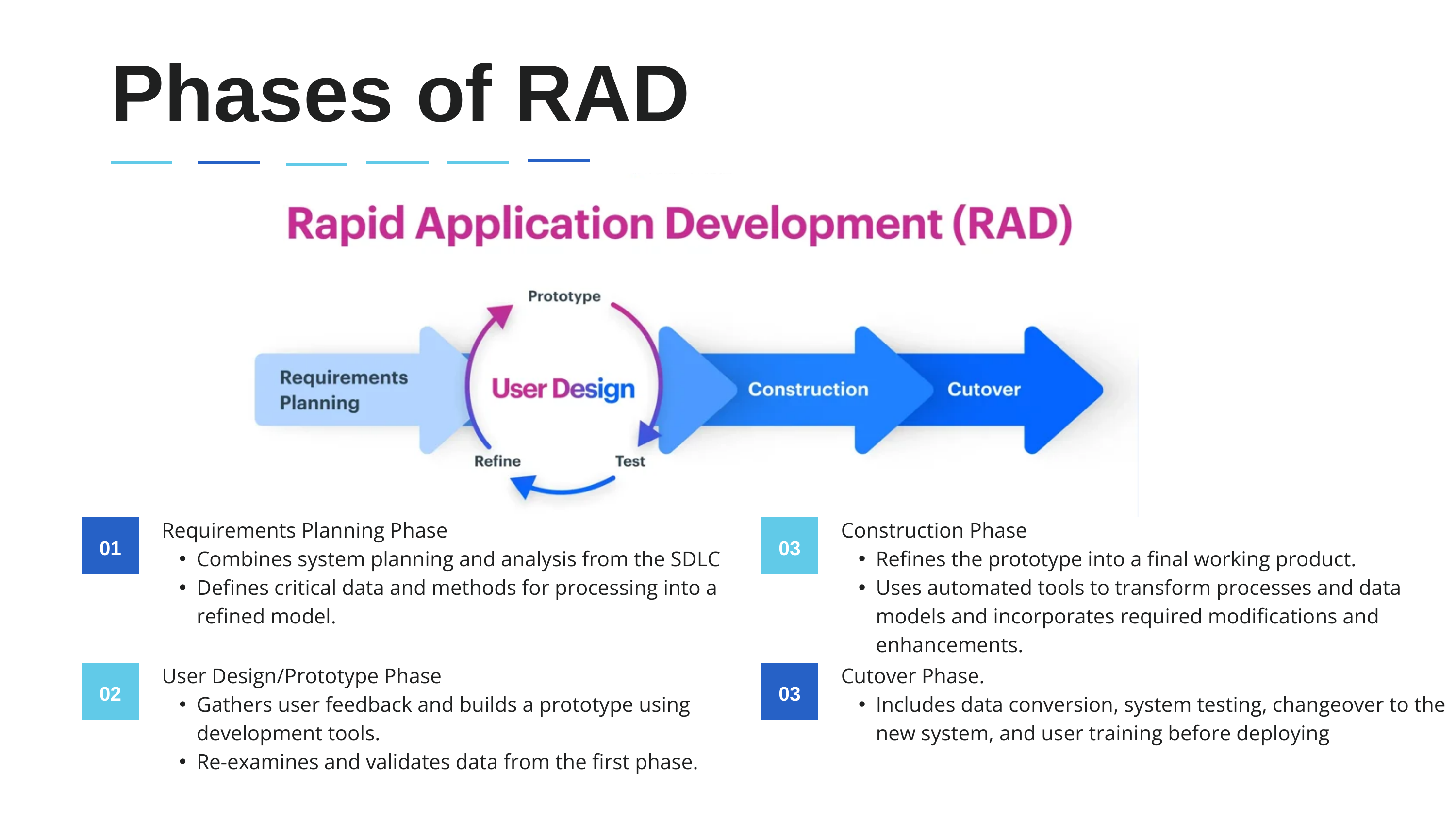

Phases of RAD

03
Requirements Planning Phase
Combines system planning and analysis from the SDLC
Defines critical data and methods for processing into a refined model.

Construction Phase
Refines the prototype into a final working product.
Uses automated tools to transform processes and data models and incorporates required modifications and enhancements.

01

03
User Design/Prototype Phase
Gathers user feedback and builds a prototype using development tools.
Re-examines and validates data from the first phase.

Cutover Phase.
Includes data conversion, system testing, changeover to the new system, and user training before deploying

02

03